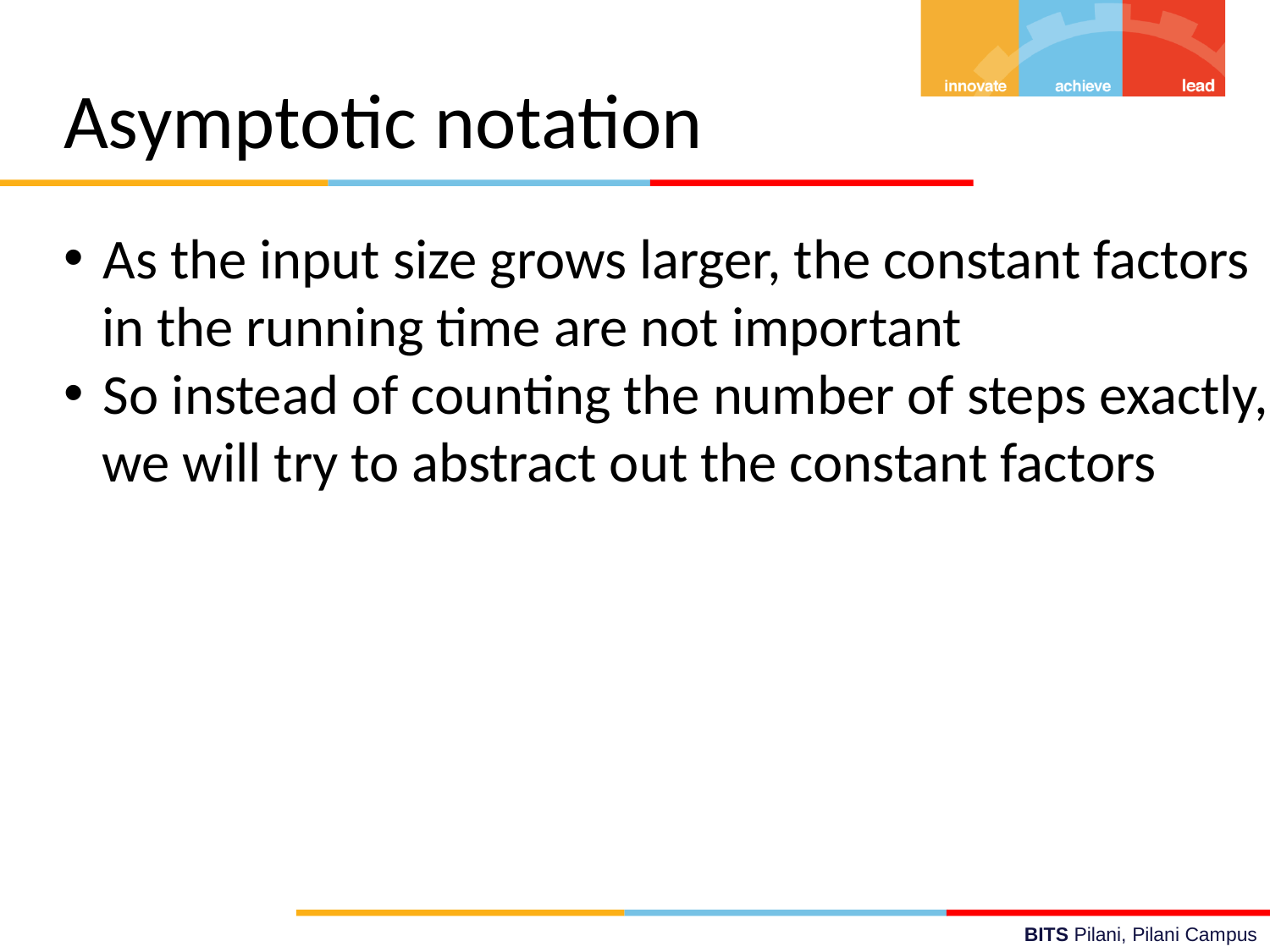

Asymptotic notation
As the input size grows larger, the constant factors
   in the running time are not important
So instead of counting the number of steps exactly,
   we will try to abstract out the constant factors